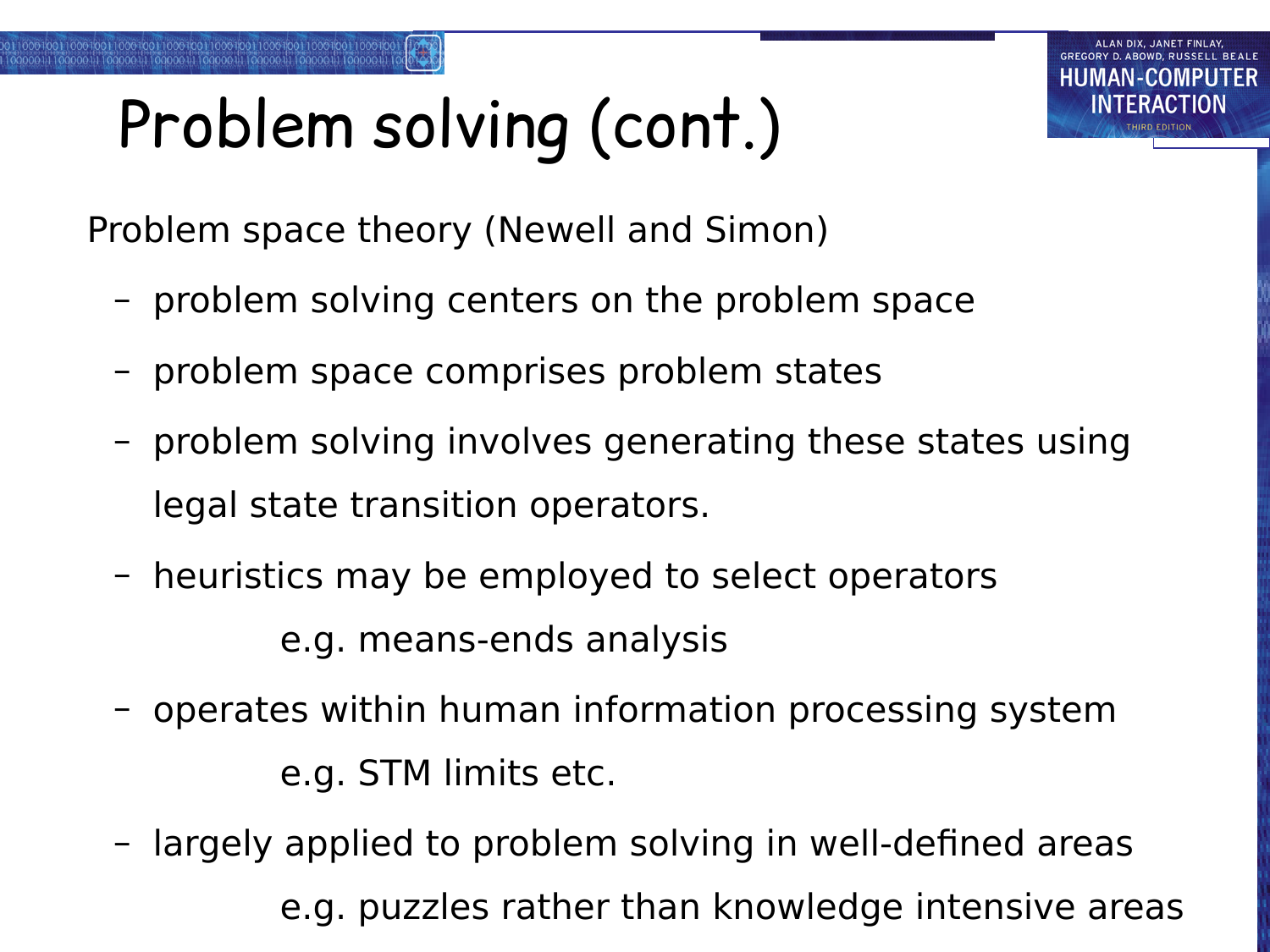

# Problem solving (cont.)
Problem space theory (Newell and Simon)
problem solving centers on the problem space
problem space comprises problem states
problem solving involves generating these states using legal state transition operators.
heuristics may be employed to select operators
	e.g. means-ends analysis
operates within human information processing system
	e.g. STM limits etc.
largely applied to problem solving in well-defined areas
	e.g. puzzles rather than knowledge intensive areas